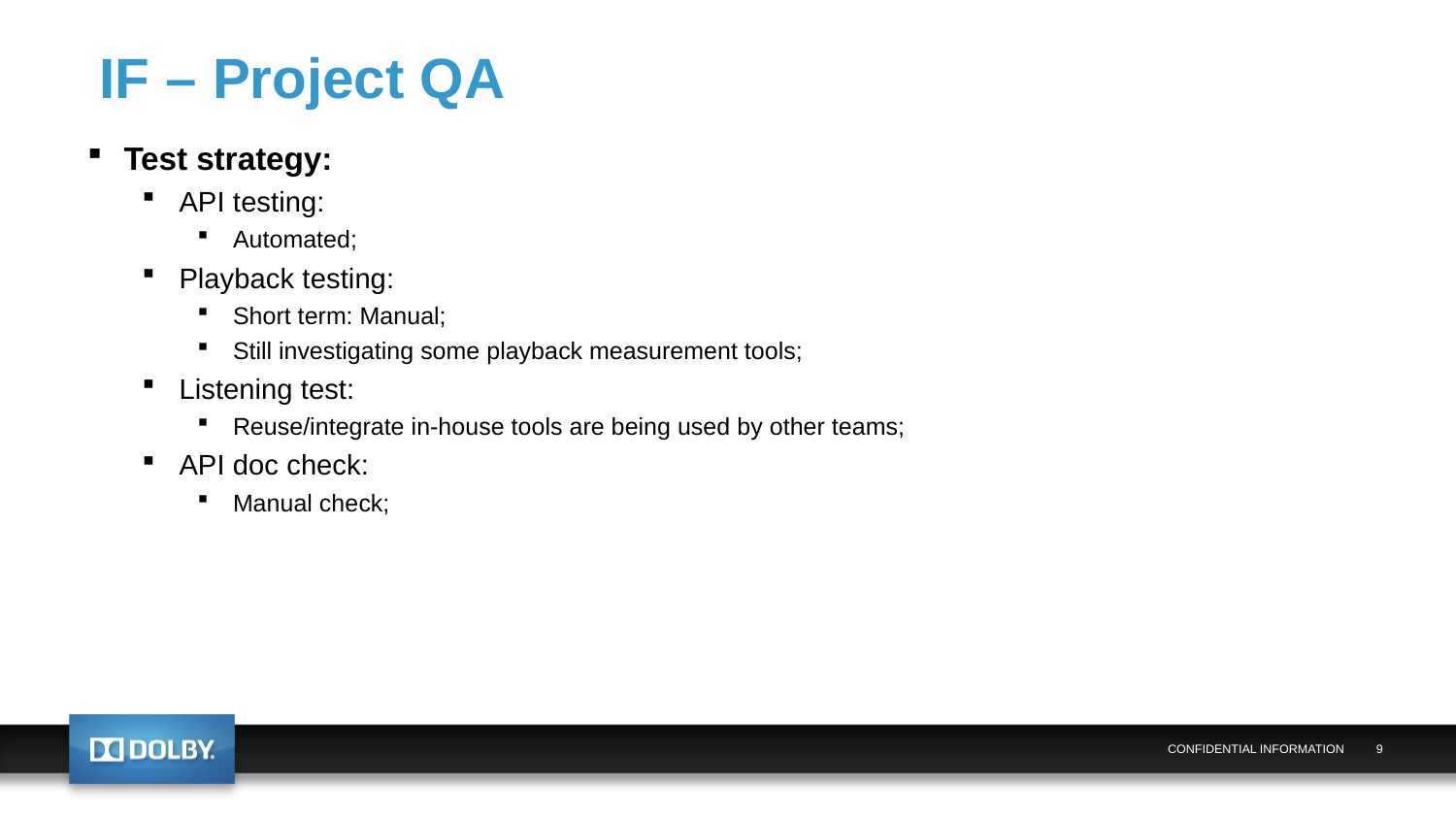

# IF – Project QA
Test strategy:
API testing:
Automated;
Playback testing:
Short term: Manual;
Still investigating some playback measurement tools;
Listening test:
Reuse/integrate in-house tools are being used by other teams;
API doc check:
Manual check;

CONFIDENTIAL INFORMATION
9